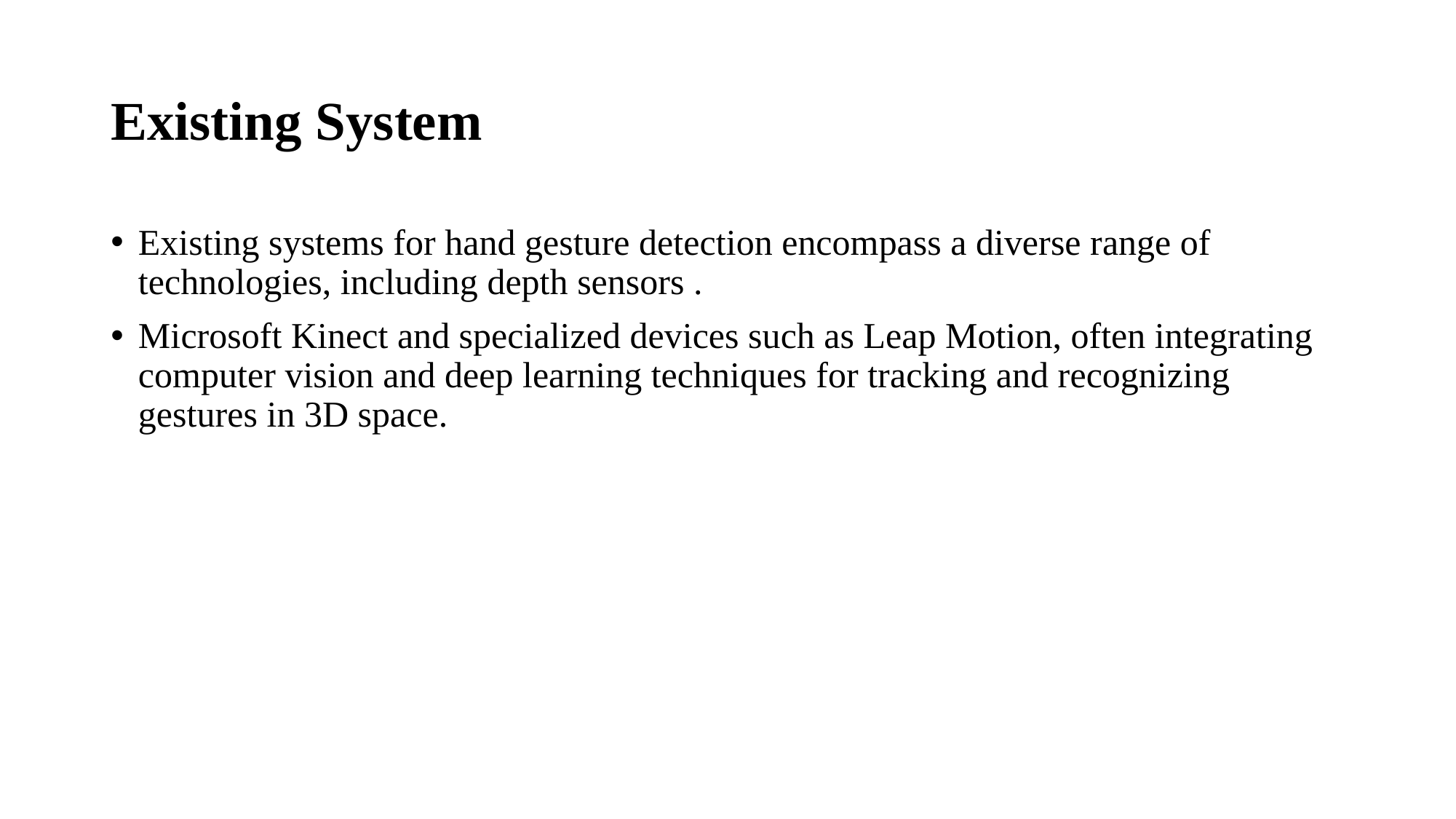

# Existing System
Existing systems for hand gesture detection encompass a diverse range of technologies, including depth sensors .
Microsoft Kinect and specialized devices such as Leap Motion, often integrating computer vision and deep learning techniques for tracking and recognizing gestures in 3D space.